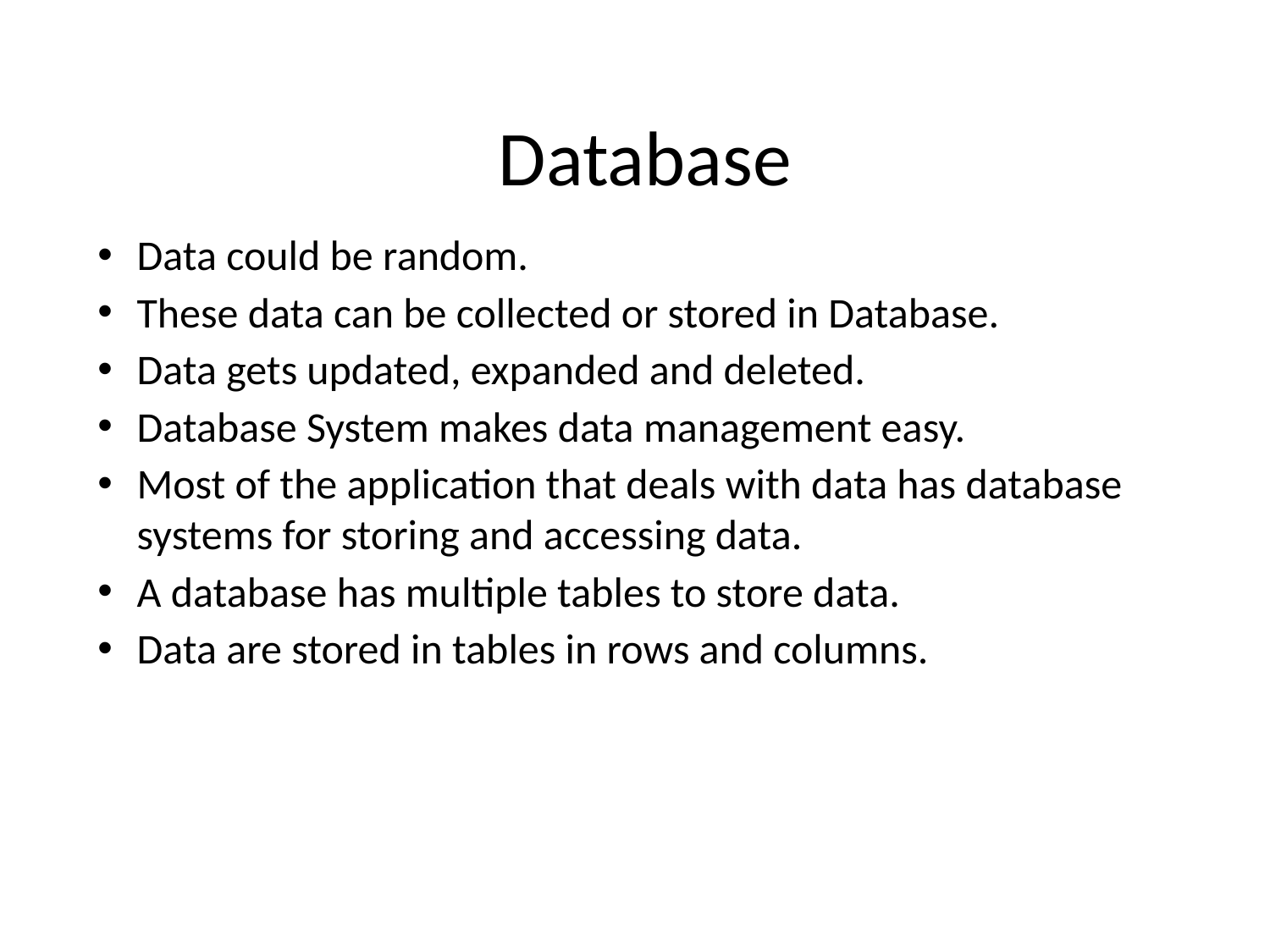

Database
Data could be random.
These data can be collected or stored in Database.
Data gets updated, expanded and deleted.
Database System makes data management easy.
Most of the application that deals with data has database systems for storing and accessing data.
A database has multiple tables to store data.
Data are stored in tables in rows and columns.